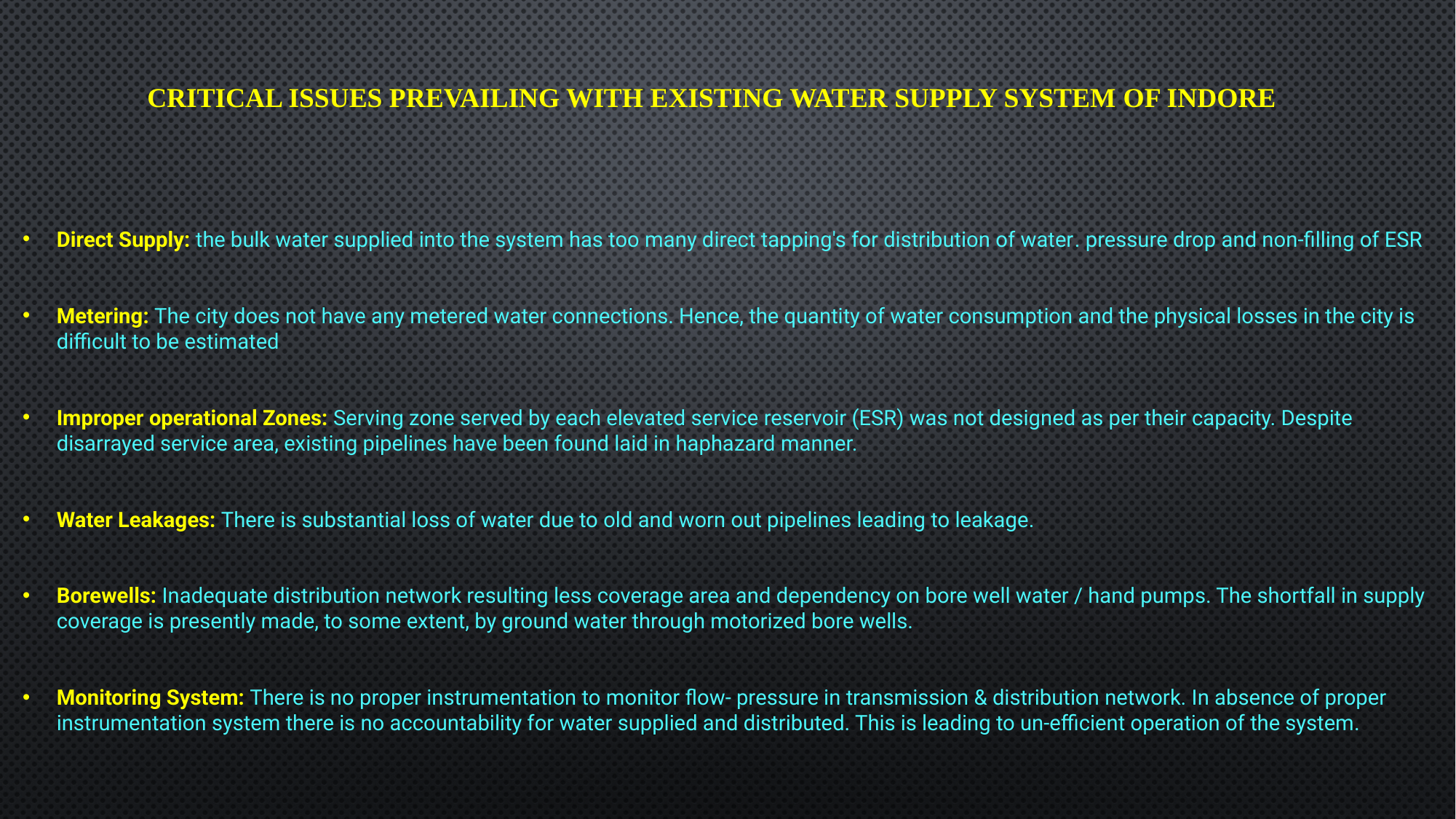

# critical issues prevailing with existing water supply system of Indore
Direct Supply: the bulk water supplied into the system has too many direct tapping's for distribution of water. pressure drop and non-filling of ESR

Metering: The city does not have any metered water connections. Hence, the quantity of water consumption and the physical losses in the city is difficult to be estimated

Improper operational Zones: Serving zone served by each elevated service reservoir (ESR) was not designed as per their capacity. Despite disarrayed service area, existing pipelines have been found laid in haphazard manner.

Water Leakages: There is substantial loss of water due to old and worn out pipelines leading to leakage.

Borewells: Inadequate distribution network resulting less coverage area and dependency on bore well water / hand pumps. The shortfall in supply coverage is presently made, to some extent, by ground water through motorized bore wells.

Monitoring System: There is no proper instrumentation to monitor flow- pressure in transmission & distribution network. In absence of proper instrumentation system there is no accountability for water supplied and distributed. This is leading to un-efficient operation of the system.